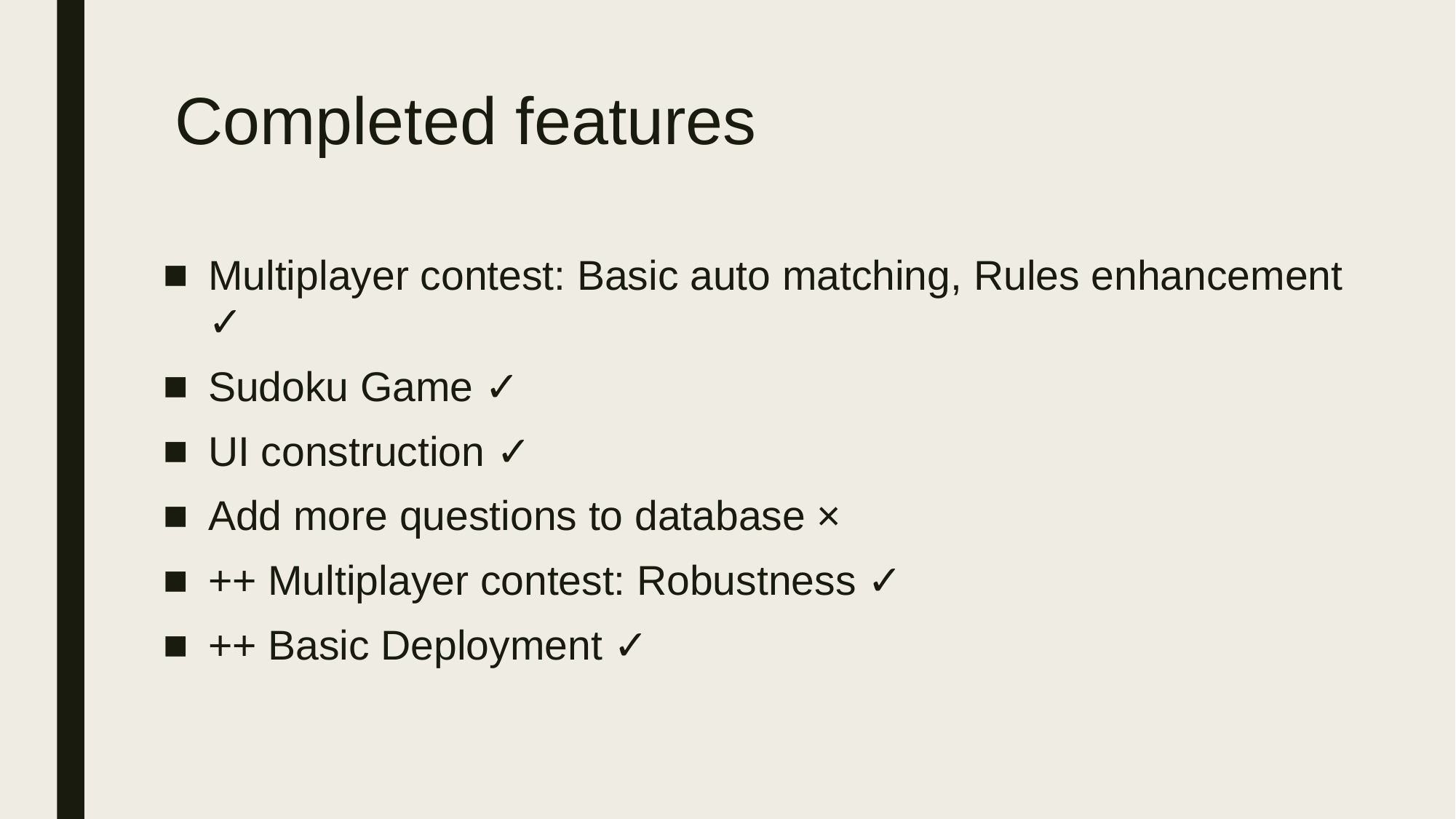

# Completed features
Multiplayer contest: Basic auto matching, Rules enhancement ✓
Sudoku Game ✓
UI construction ✓
Add more questions to database ×
++ Multiplayer contest: Robustness ✓
++ Basic Deployment ✓